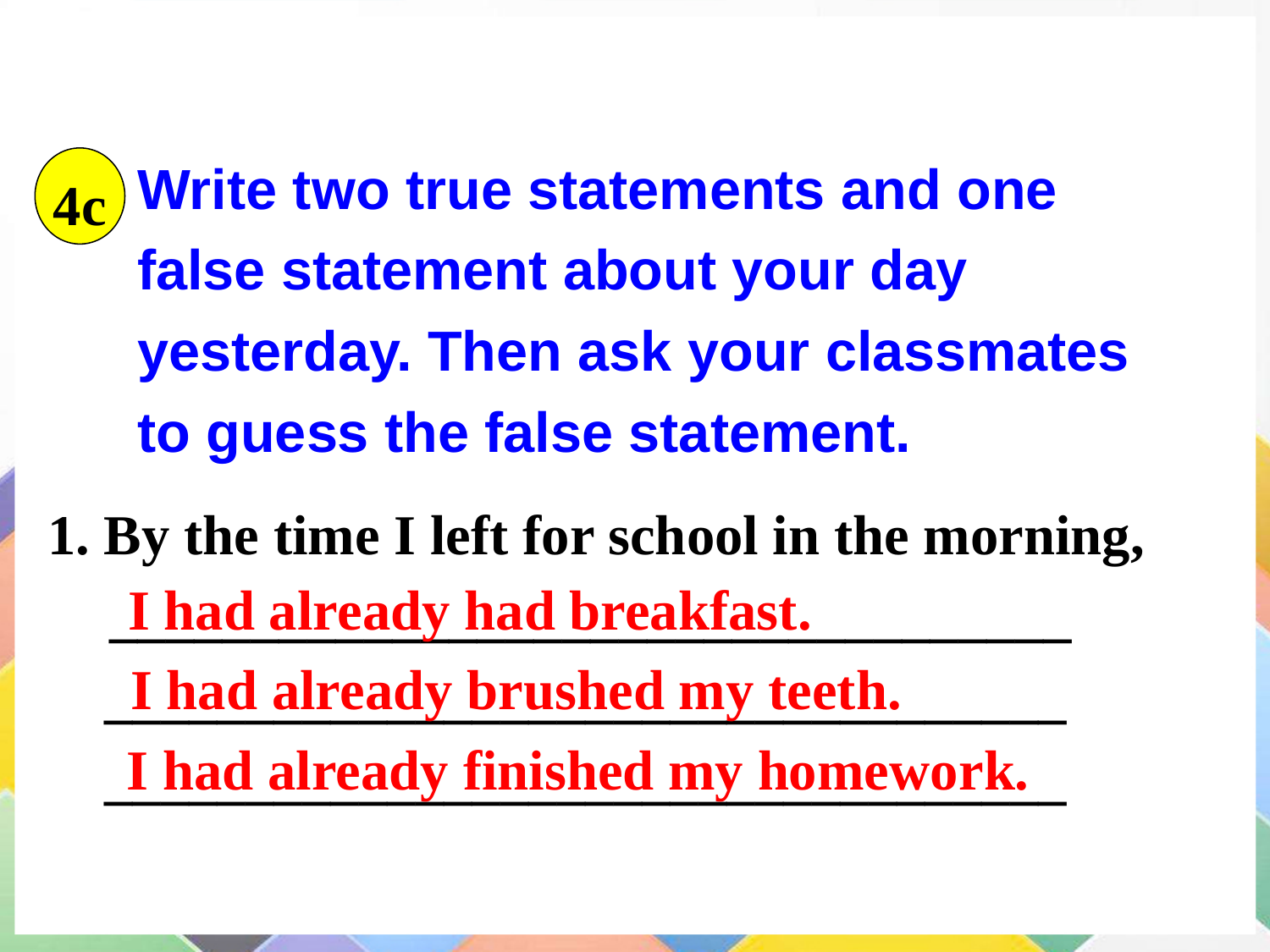

Write two true statements and one false statement about your day yesterday. Then ask your classmates to guess the false statement.
4c
1. By the time I left for school in the morning, 	__________________________________
    __________________________________
    __________________________________
I had already had breakfast.
I had already brushed my teeth.
I had already finished my homework.